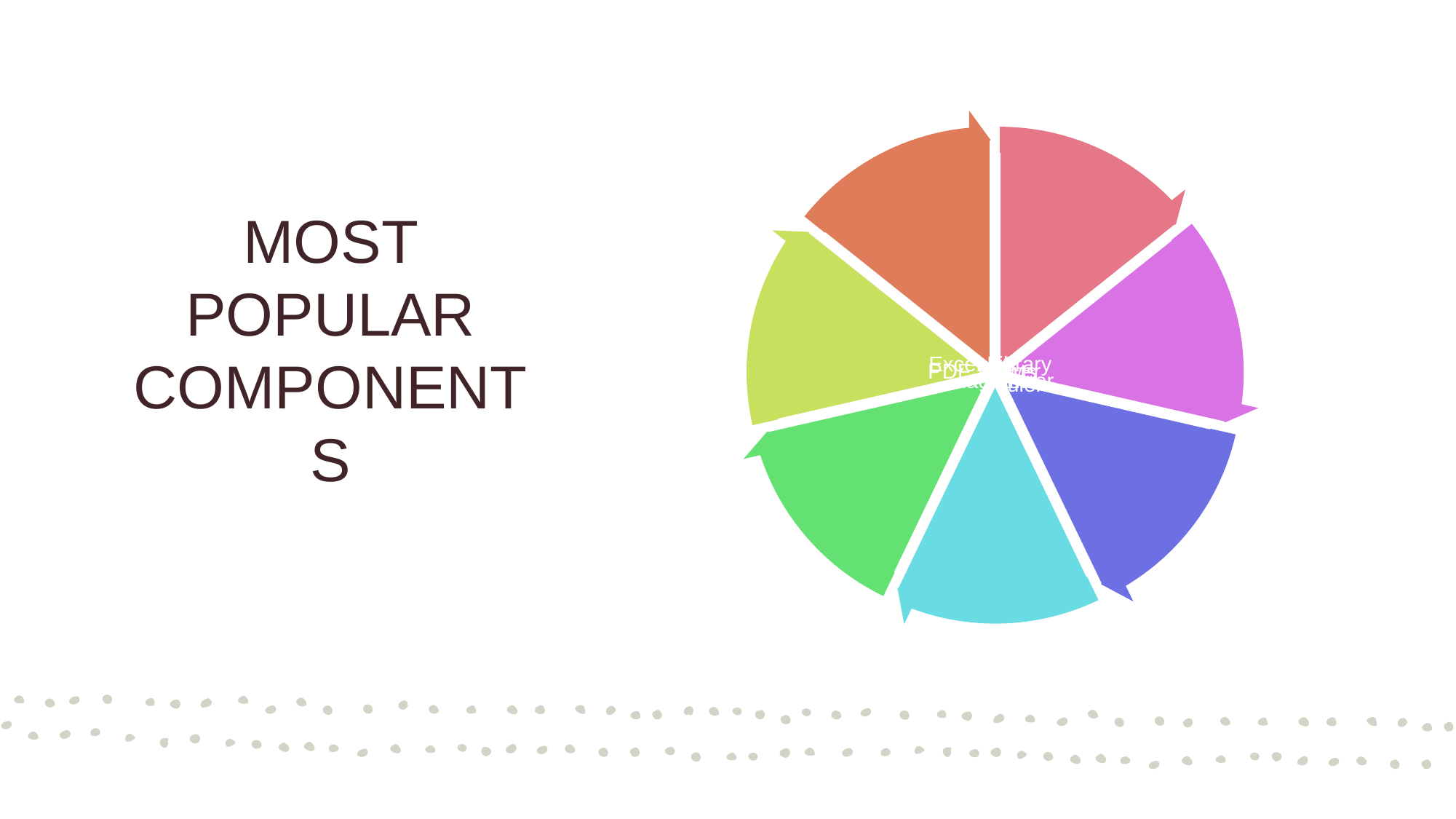

DataGrid
Charts
List viewer
Scheduler
Diagram
PDF Viewer
Excel Library
# MOST POPULAR COMPONENTS